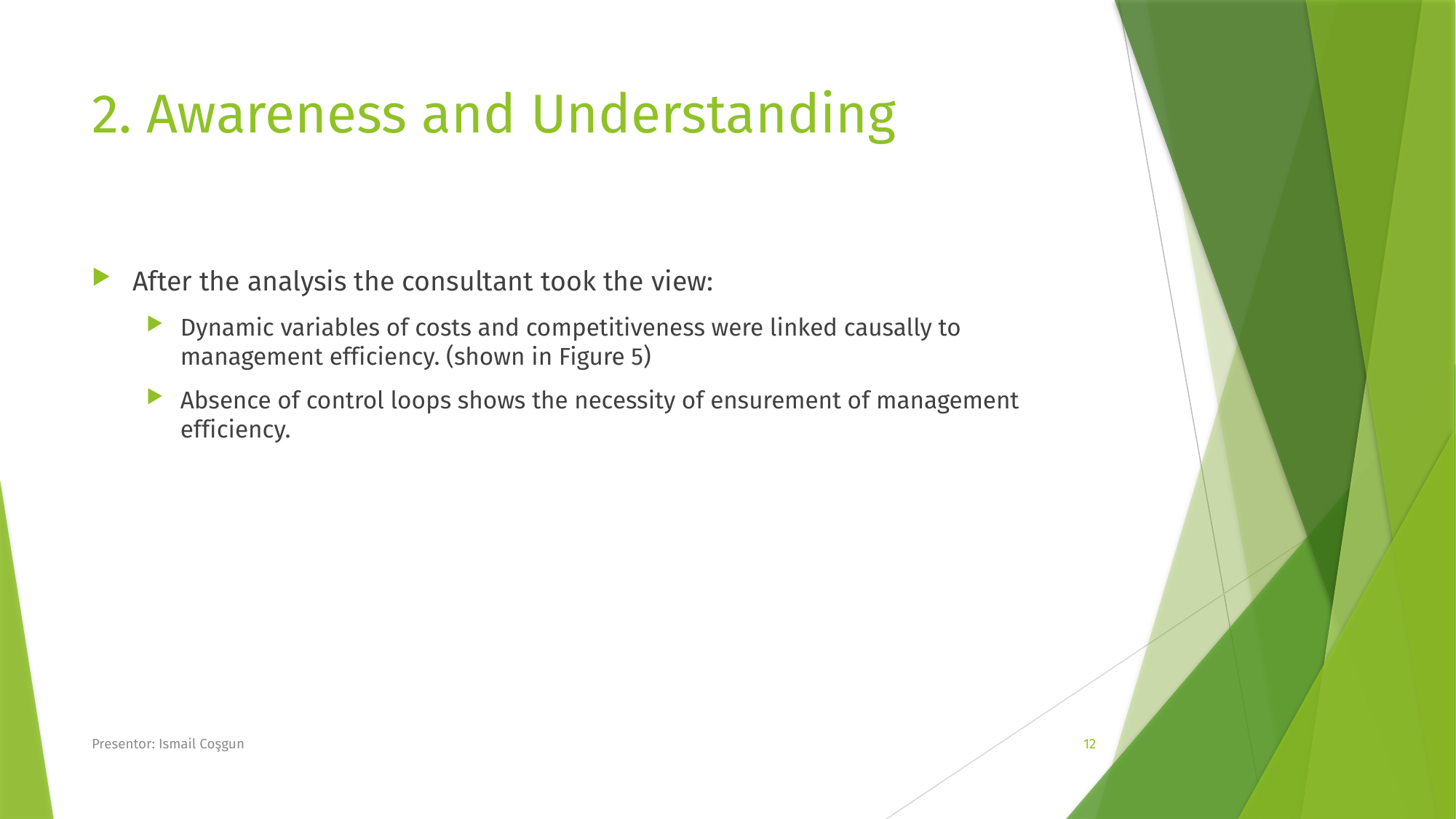

# 2. Awareness and Understanding
After the analysis the consultant took the view:
Dynamic variables of costs and competitiveness were linked causally to management efficiency. (shown in Figure 5)
Absence of control loops shows the necessity of ensurement of management efficiency.
Presentor: Ismail Coşgun
12